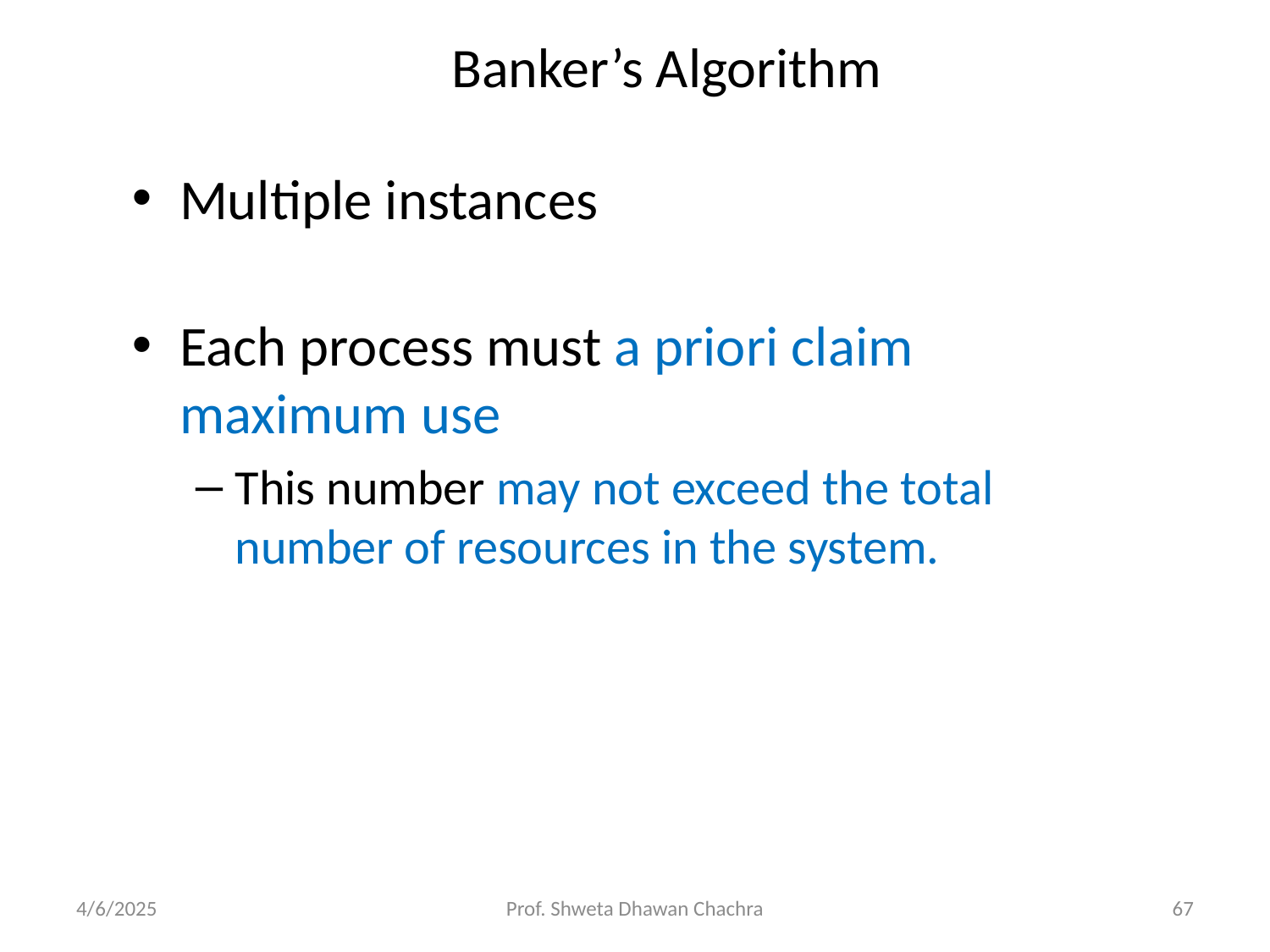

# Banker’s Algorithm
Multiple instances
Each process must a priori claim maximum use
This number may not exceed the total number of resources in the system.
4/6/2025
Prof. Shweta Dhawan Chachra
67